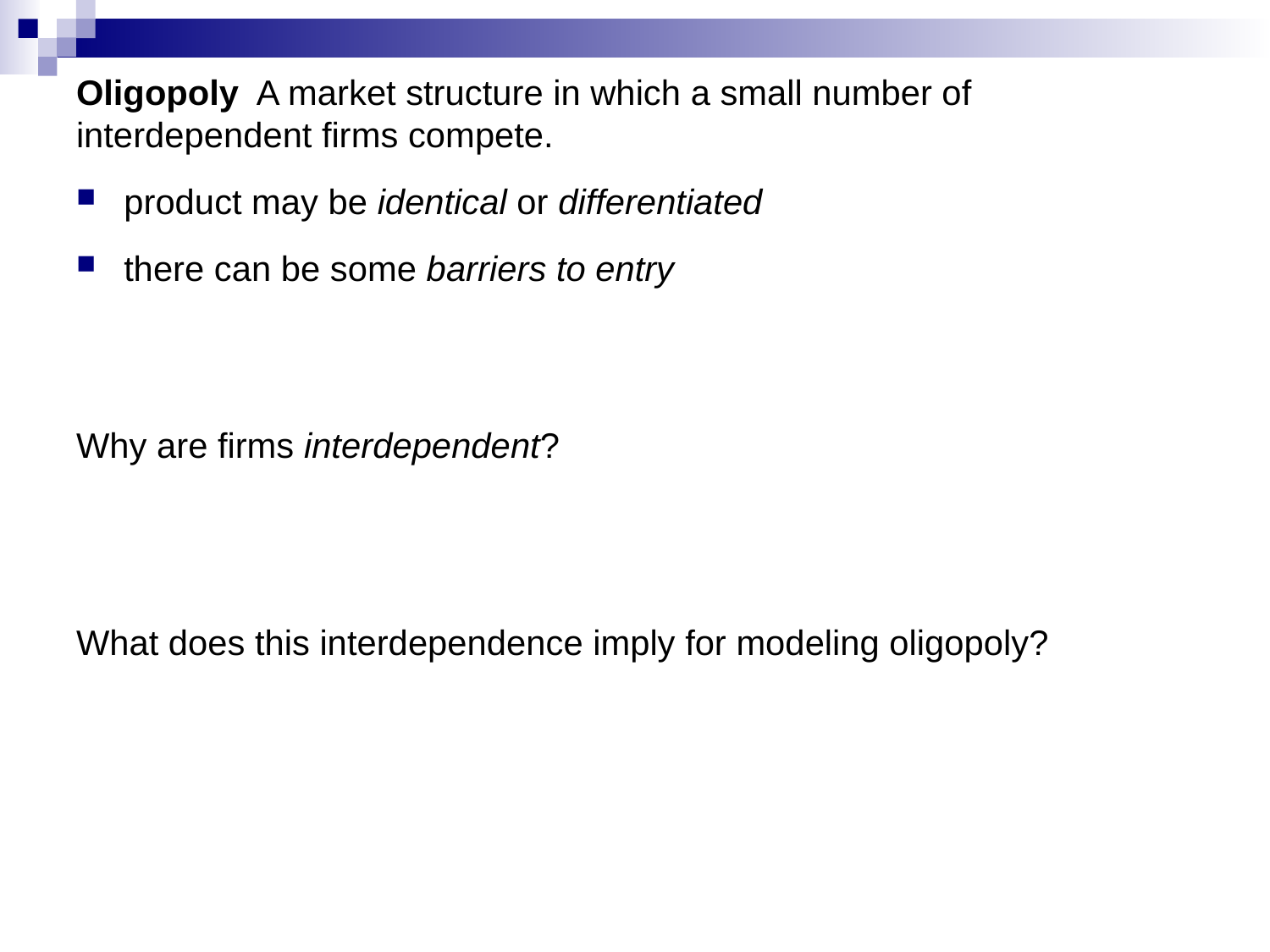

Oligopoly  A market structure in which a small number of interdependent firms compete.
product may be identical or differentiated
there can be some barriers to entry

Why are firms interdependent?

What does this interdependence imply for modeling oligopoly?